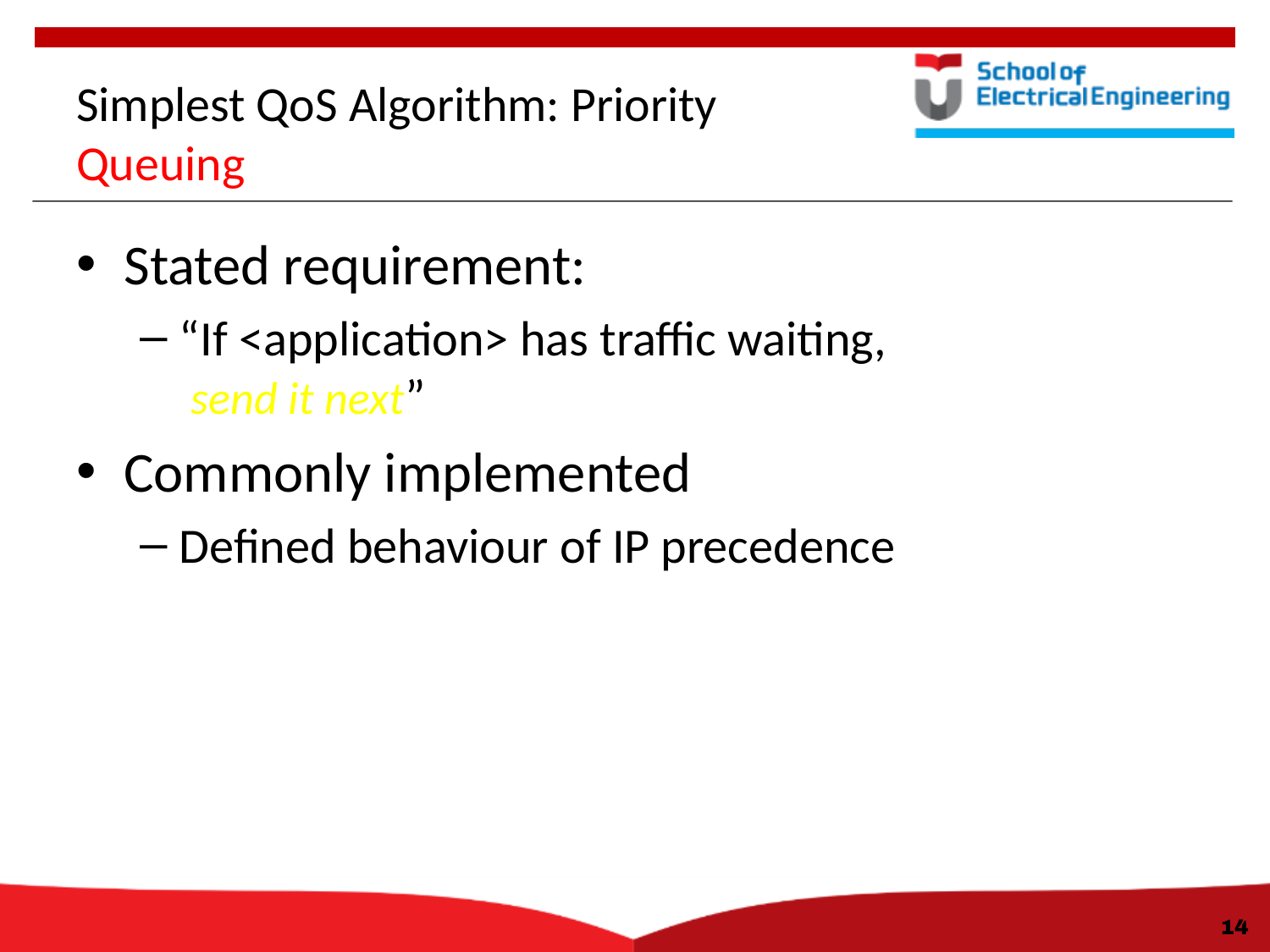

# Simplest QoS Algorithm: Priority Queuing
Stated requirement:
“If <application> has traffic waiting,
 send it next”
Commonly implemented
Defined behaviour of IP precedence

14